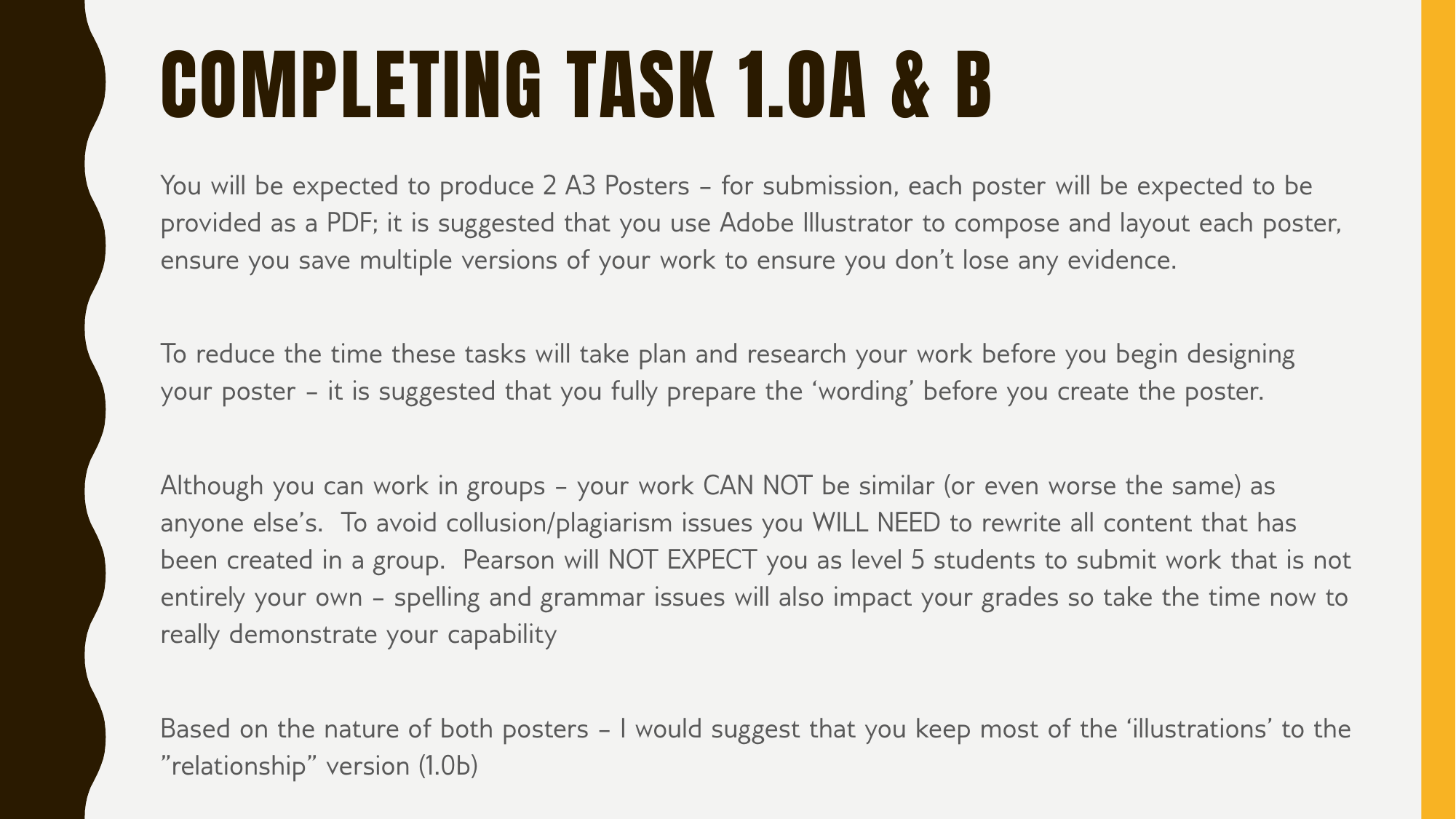

# Completing Task 1.0A & B
You will be expected to produce 2 A3 Posters – for submission, each poster will be expected to be provided as a PDF; it is suggested that you use Adobe Illustrator to compose and layout each poster, ensure you save multiple versions of your work to ensure you don’t lose any evidence.

To reduce the time these tasks will take plan and research your work before you begin designing your poster – it is suggested that you fully prepare the ‘wording’ before you create the poster.

Although you can work in groups – your work CAN NOT be similar (or even worse the same) as anyone else’s.  To avoid collusion/plagiarism issues you WILL NEED to rewrite all content that has been created in a group.  Pearson will NOT EXPECT you as level 5 students to submit work that is not entirely your own – spelling and grammar issues will also impact your grades so take the time now to really demonstrate your capability

Based on the nature of both posters – I would suggest that you keep most of the ‘illustrations’ to the ”relationship” version (1.0b)